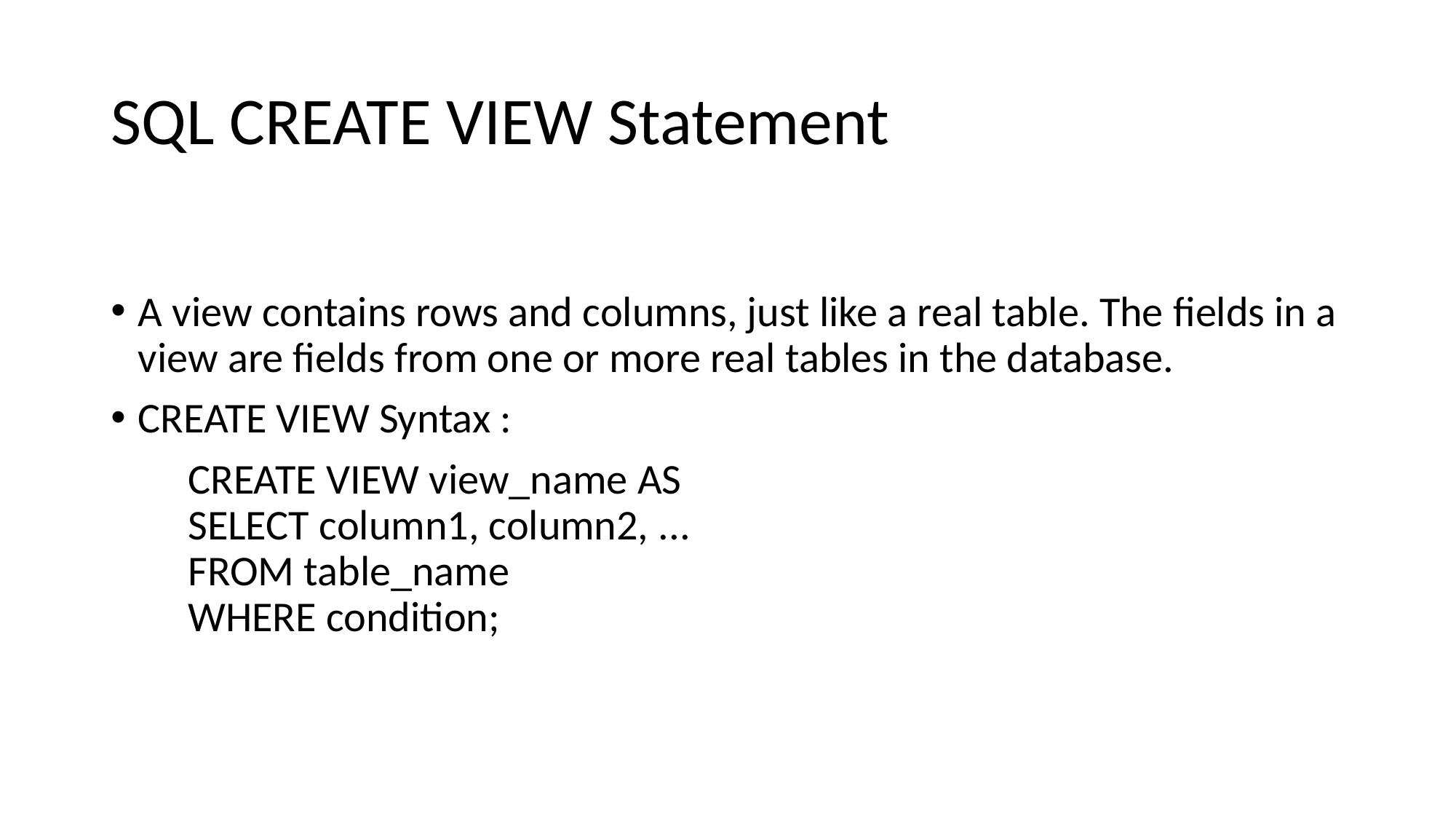

# SQL CREATE VIEW Statement

A view contains rows and columns, just like a real table. The fields in a view are fields from one or more real tables in the database.
CREATE VIEW Syntax :
        CREATE VIEW view_name AS
        SELECT column1, column2, ...
        FROM table_name
        WHERE condition;